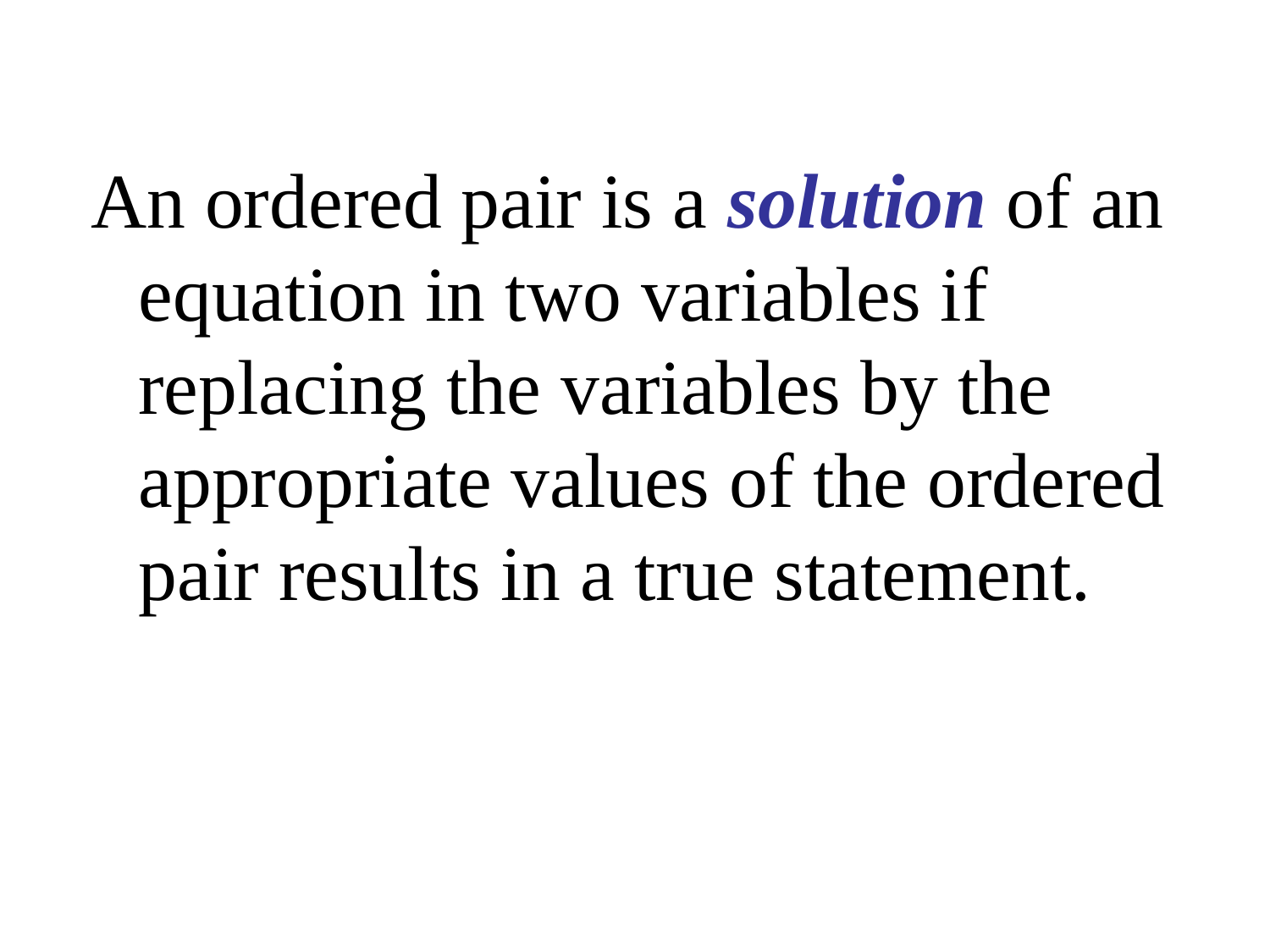

An ordered pair is a solution of an equation in two variables if replacing the variables by the appropriate values of the ordered pair results in a true statement.